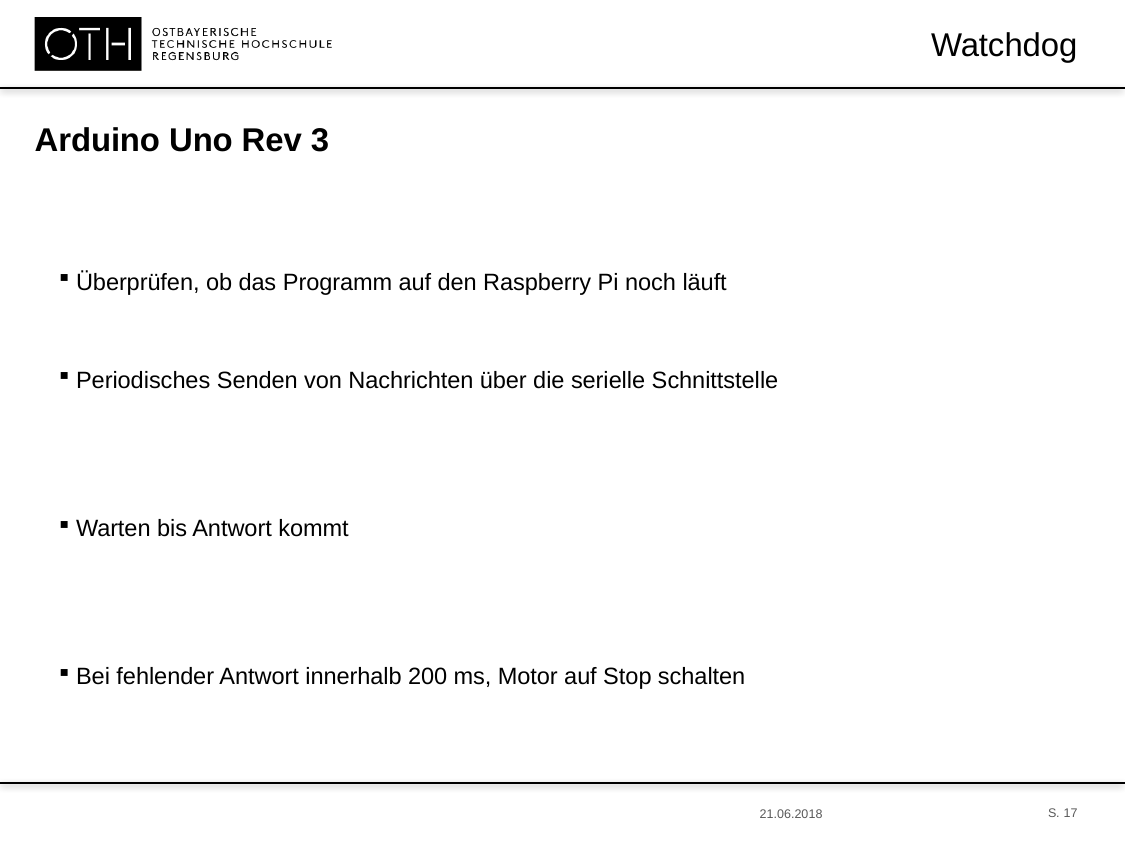

# Watchdog
Arduino Uno Rev 3

Überprüfen, ob das Programm auf den Raspberry Pi noch läuft

Periodisches Senden von Nachrichten über die serielle Schnittstelle

Warten bis Antwort kommt

Bei fehlender Antwort innerhalb 200 ms, Motor auf Stop schalten

S. 17
21.06.2018